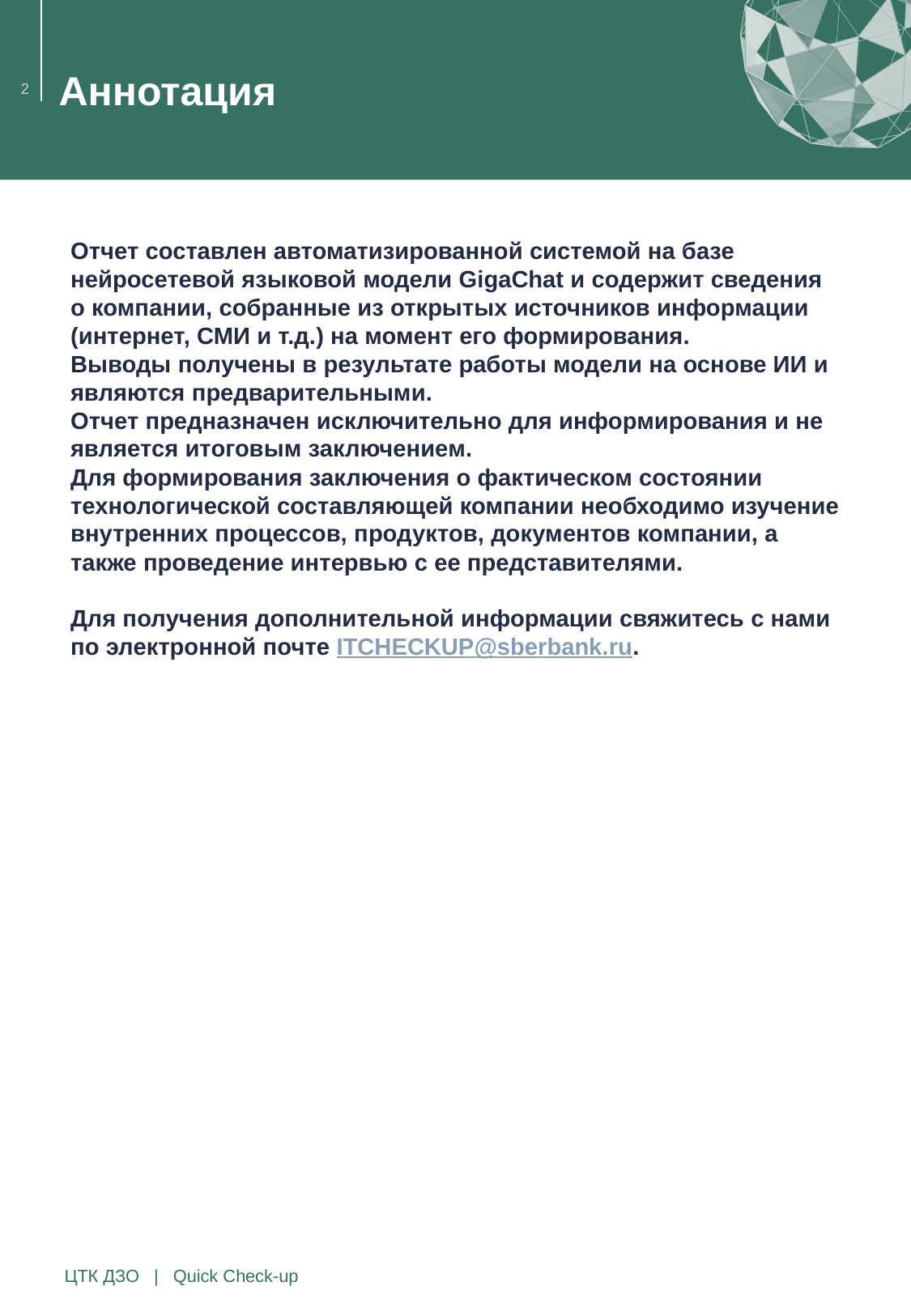

# Аннотация
2
Отчет составлен автоматизированной системой на базе нейросетевой языковой модели GigaChat и содержит сведения о компании, собранные из открытых источников информации (интернет, СМИ и т.д.) на момент его формирования.
Выводы получены в результате работы модели на основе ИИ и являются предварительными.
Отчет предназначен исключительно для информирования и не является итоговым заключением.
Для формирования заключения о фактическом состоянии технологической составляющей компании необходимо изучение внутренних процессов, продуктов, документов компании, а также проведение интервью с ее представителями.

Для получения дополнительной информации свяжитесь с нами по электронной почте ITCHECKUP@sberbank.ru.